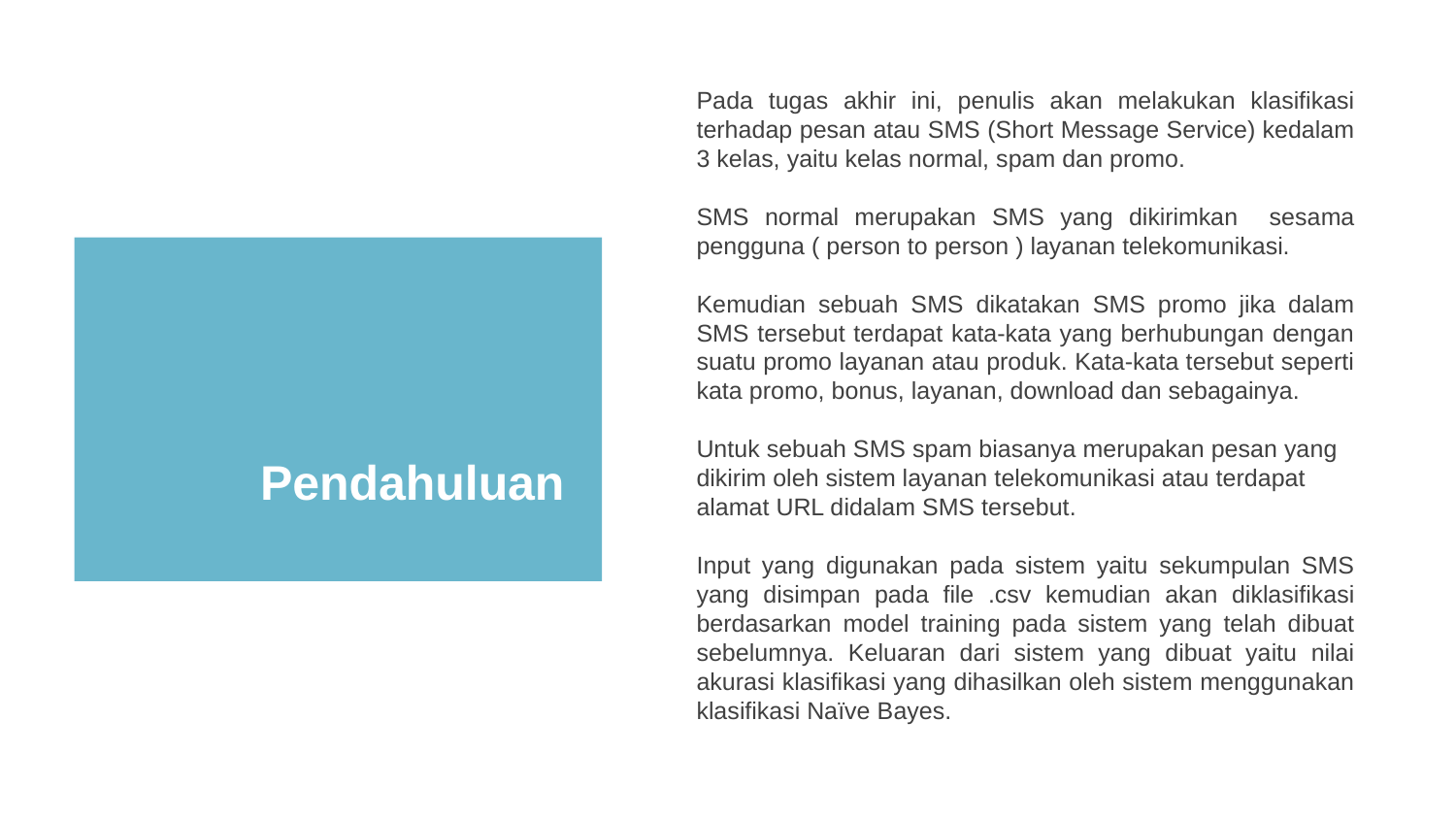

Pada tugas akhir ini, penulis akan melakukan klasifikasi terhadap pesan atau SMS (Short Message Service) kedalam 3 kelas, yaitu kelas normal, spam dan promo.

SMS normal merupakan SMS yang dikirimkan  sesama pengguna ( person to person ) layanan telekomunikasi.

Kemudian sebuah SMS dikatakan SMS promo jika dalam SMS tersebut terdapat kata-kata yang berhubungan dengan suatu promo layanan atau produk. Kata-kata tersebut seperti kata promo, bonus, layanan, download dan sebagainya.

Untuk sebuah SMS spam biasanya merupakan pesan yang dikirim oleh sistem layanan telekomunikasi atau terdapat alamat URL didalam SMS tersebut.

Input yang digunakan pada sistem yaitu sekumpulan SMS yang disimpan pada file .csv kemudian akan diklasifikasi berdasarkan model training pada sistem yang telah dibuat sebelumnya. Keluaran dari sistem yang dibuat yaitu nilai akurasi klasifikasi yang dihasilkan oleh sistem menggunakan klasifikasi Naïve Bayes.
Pendahuluan